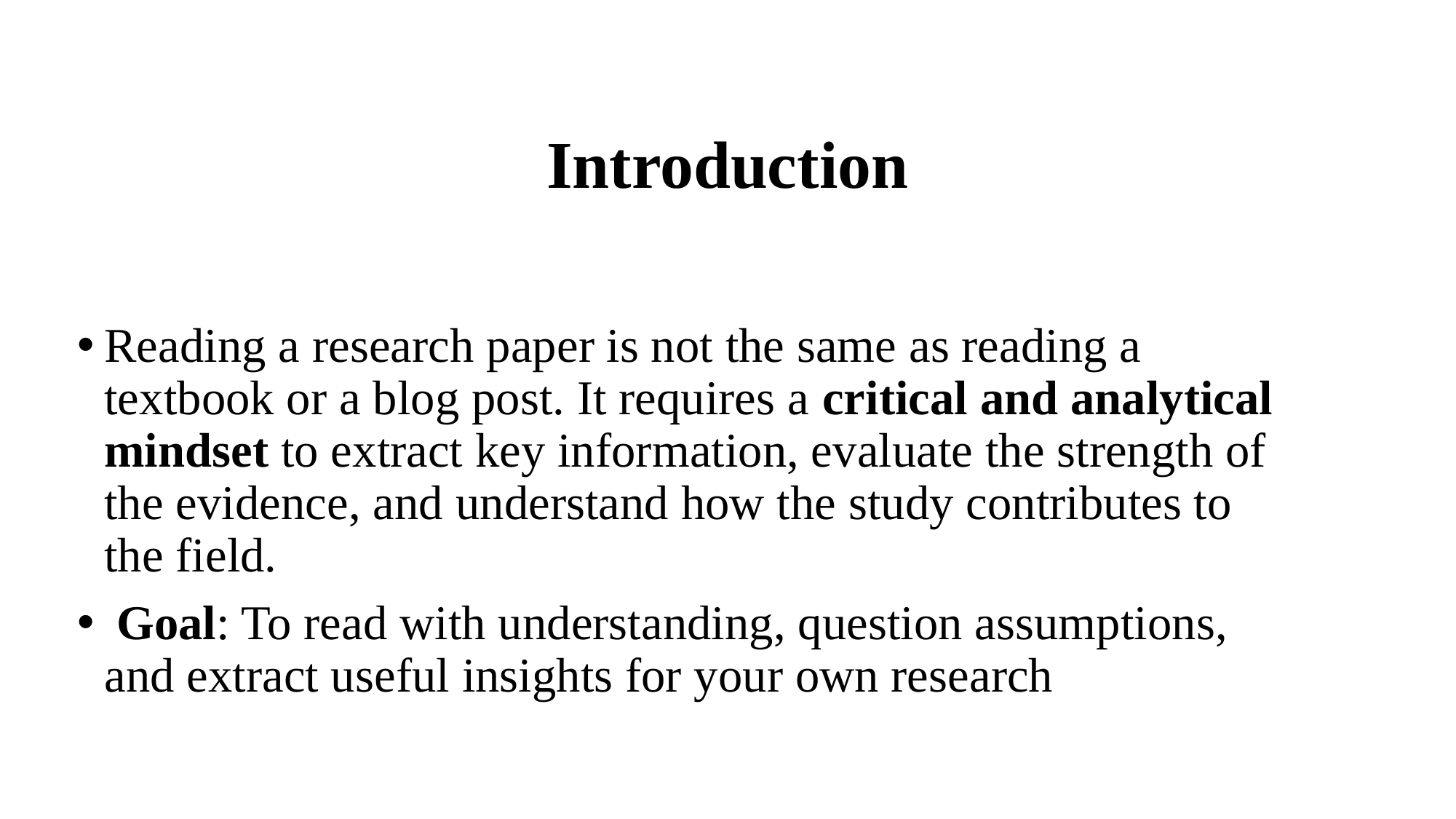

# Introduction
Reading a research paper is not the same as reading a textbook or a blog post. It requires a critical and analytical mindset to extract key information, evaluate the strength of the evidence, and understand how the study contributes to the field.
 Goal: To read with understanding, question assumptions, and extract useful insights for your own research